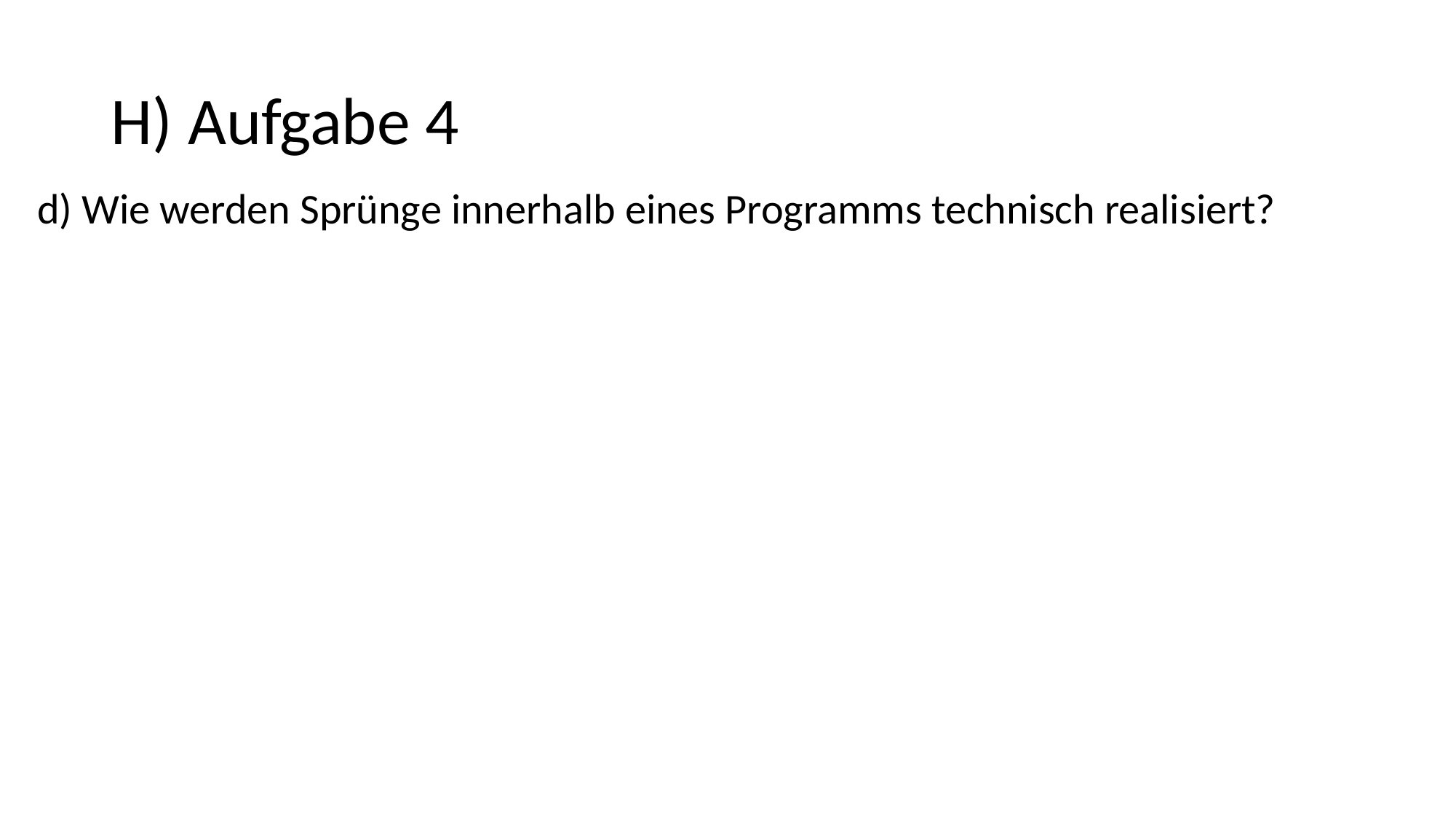

# H) Aufgabe 4
d) Wie werden Sprünge innerhalb eines Programms technisch realisiert?